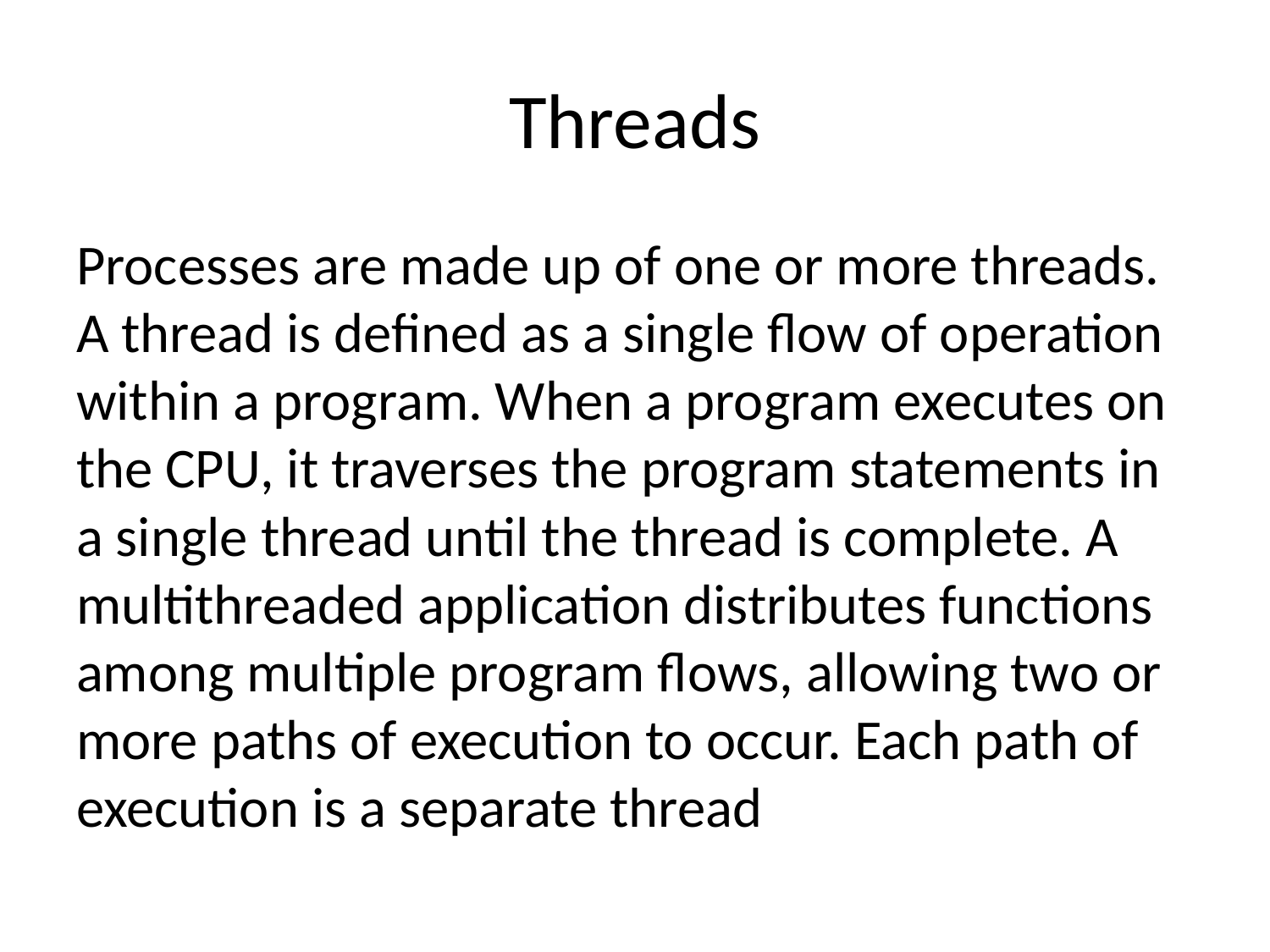

# Threads
Processes are made up of one or more threads. A thread is defined as a single flow of operation within a program. When a program executes on the CPU, it traverses the program statements in a single thread until the thread is complete. A multithreaded application distributes functions among multiple program flows, allowing two or more paths of execution to occur. Each path of execution is a separate thread